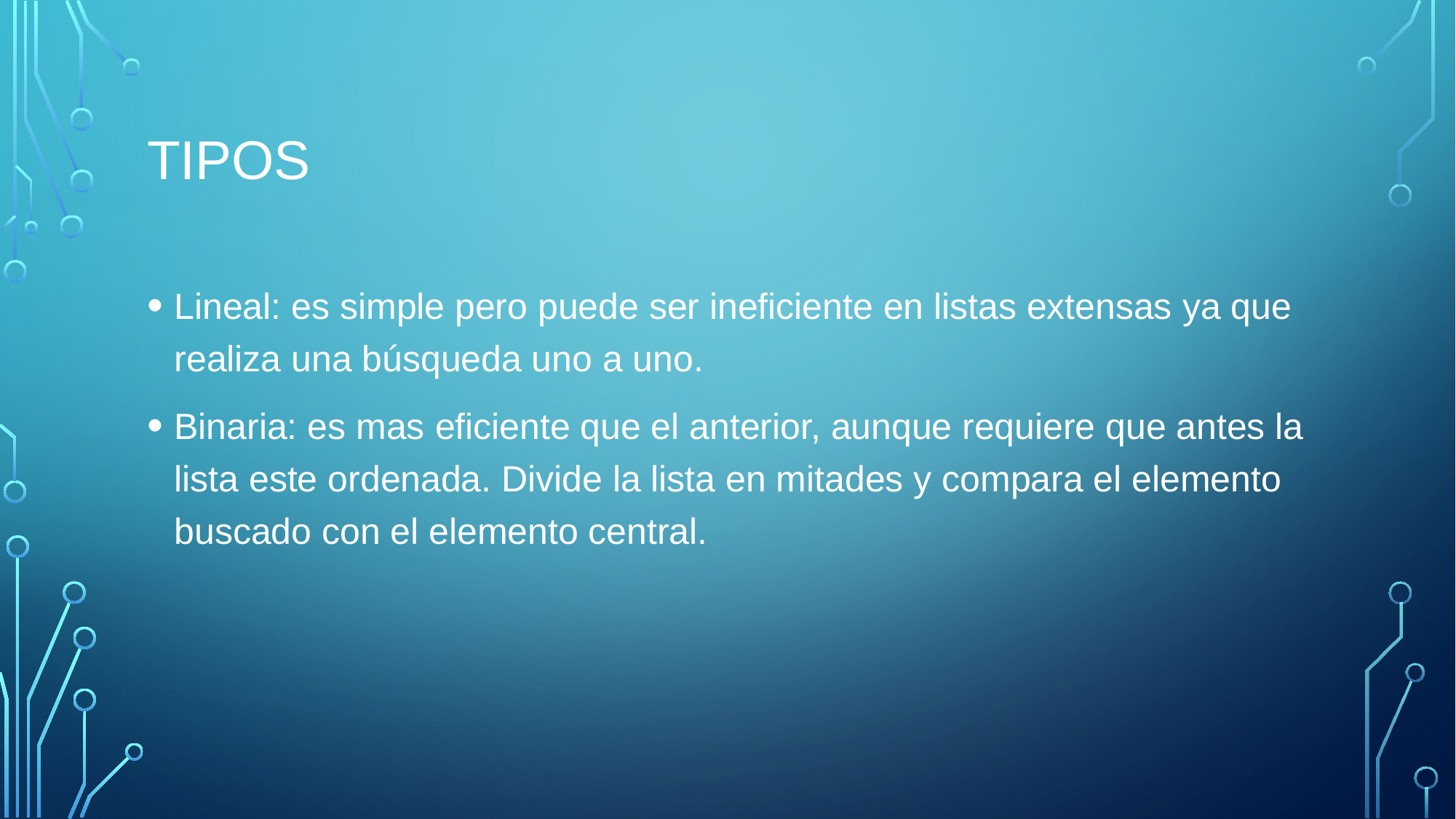

# Tipos
Lineal: es simple pero puede ser ineficiente en listas extensas ya que realiza una búsqueda uno a uno.
Binaria: es mas eficiente que el anterior, aunque requiere que antes la lista este ordenada. Divide la lista en mitades y compara el elemento buscado con el elemento central.